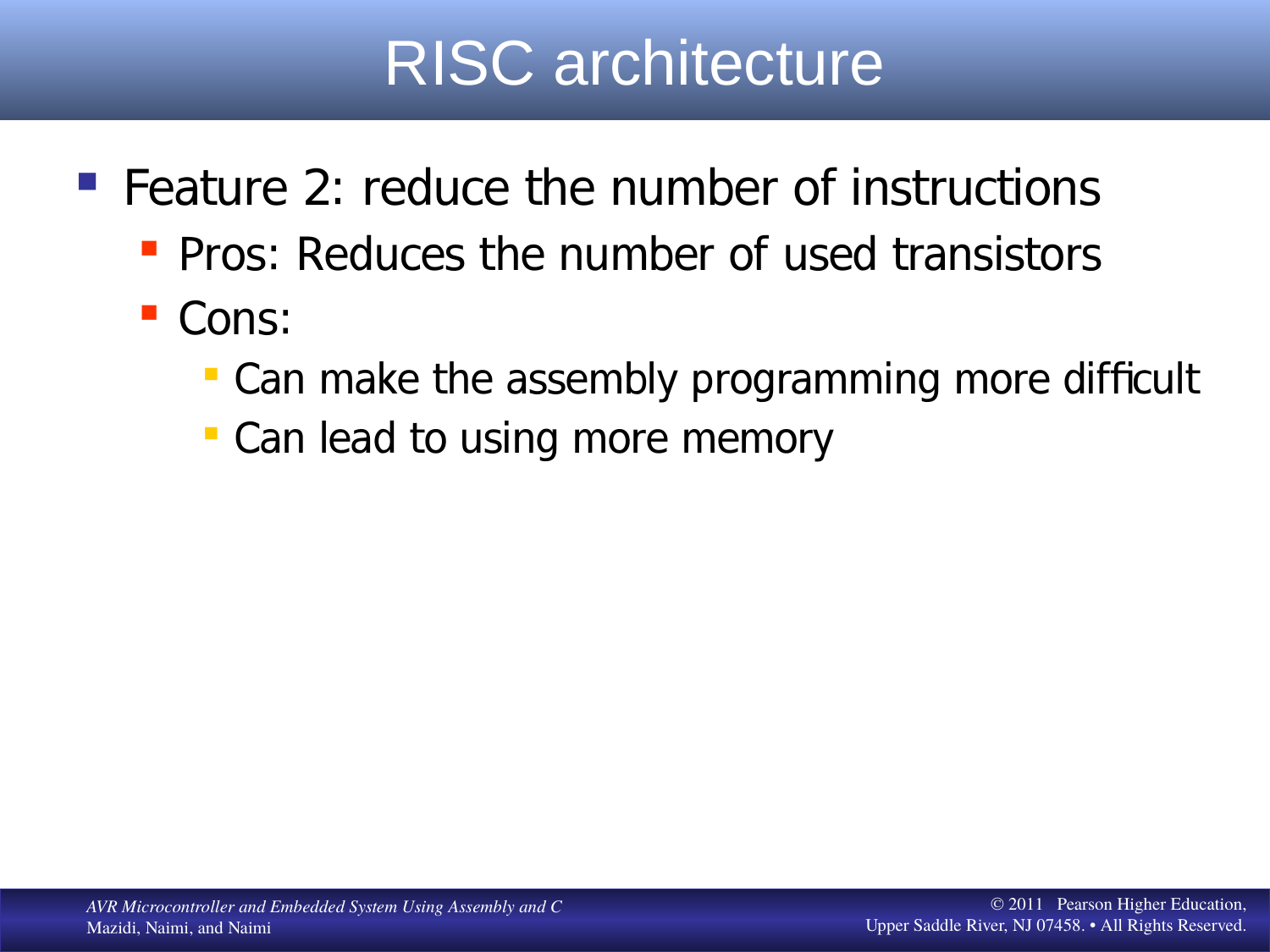

# RISC architecture
Feature 2: reduce the number of instructions
Pros: Reduces the number of used transistors
Cons:
Can make the assembly programming more difficult
Can lead to using more memory